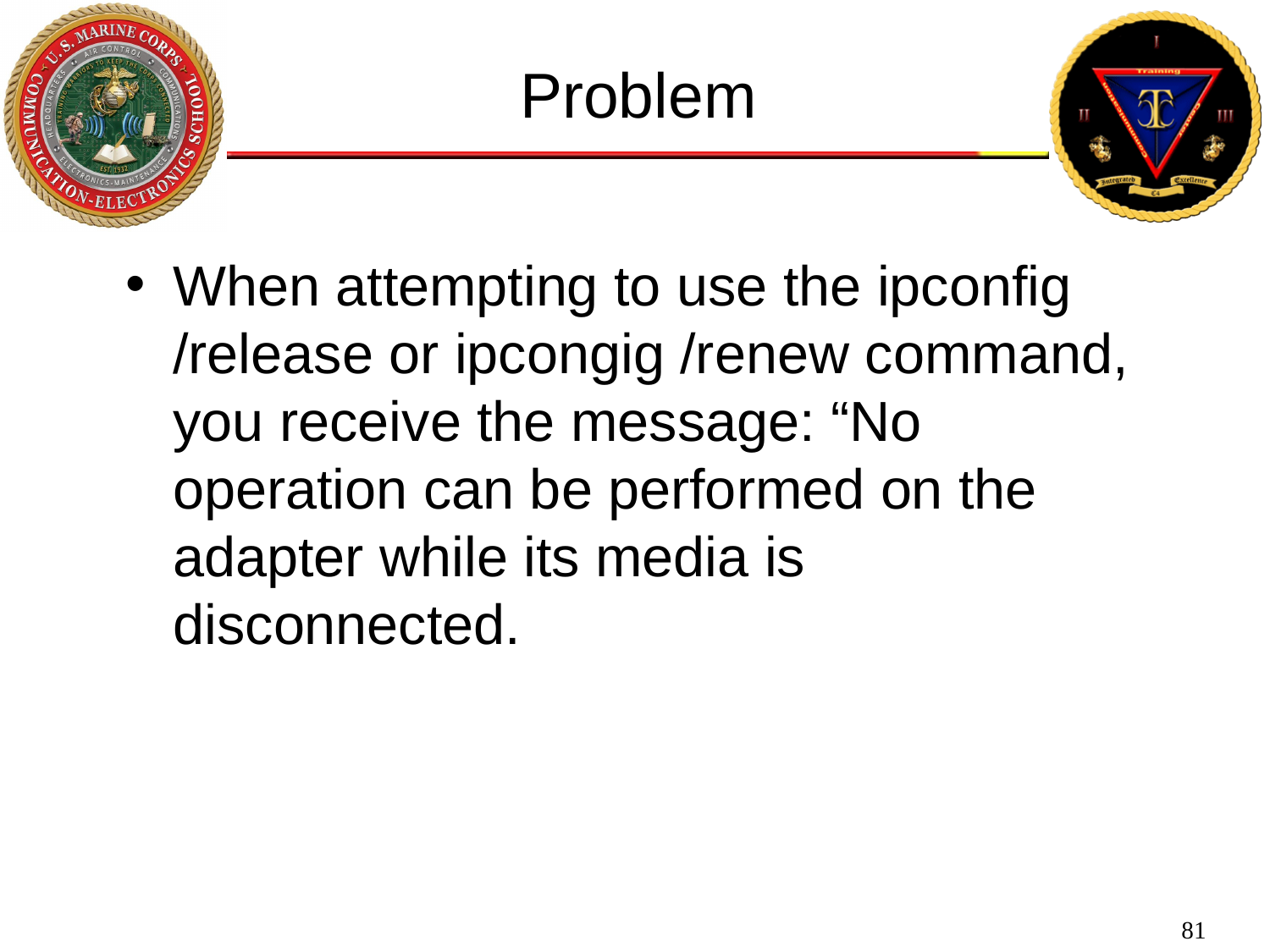

Problem
When attempting to use the ipconfig /release or ipcongig /renew command, you receive the message: “No operation can be performed on the adapter while its media is disconnected.